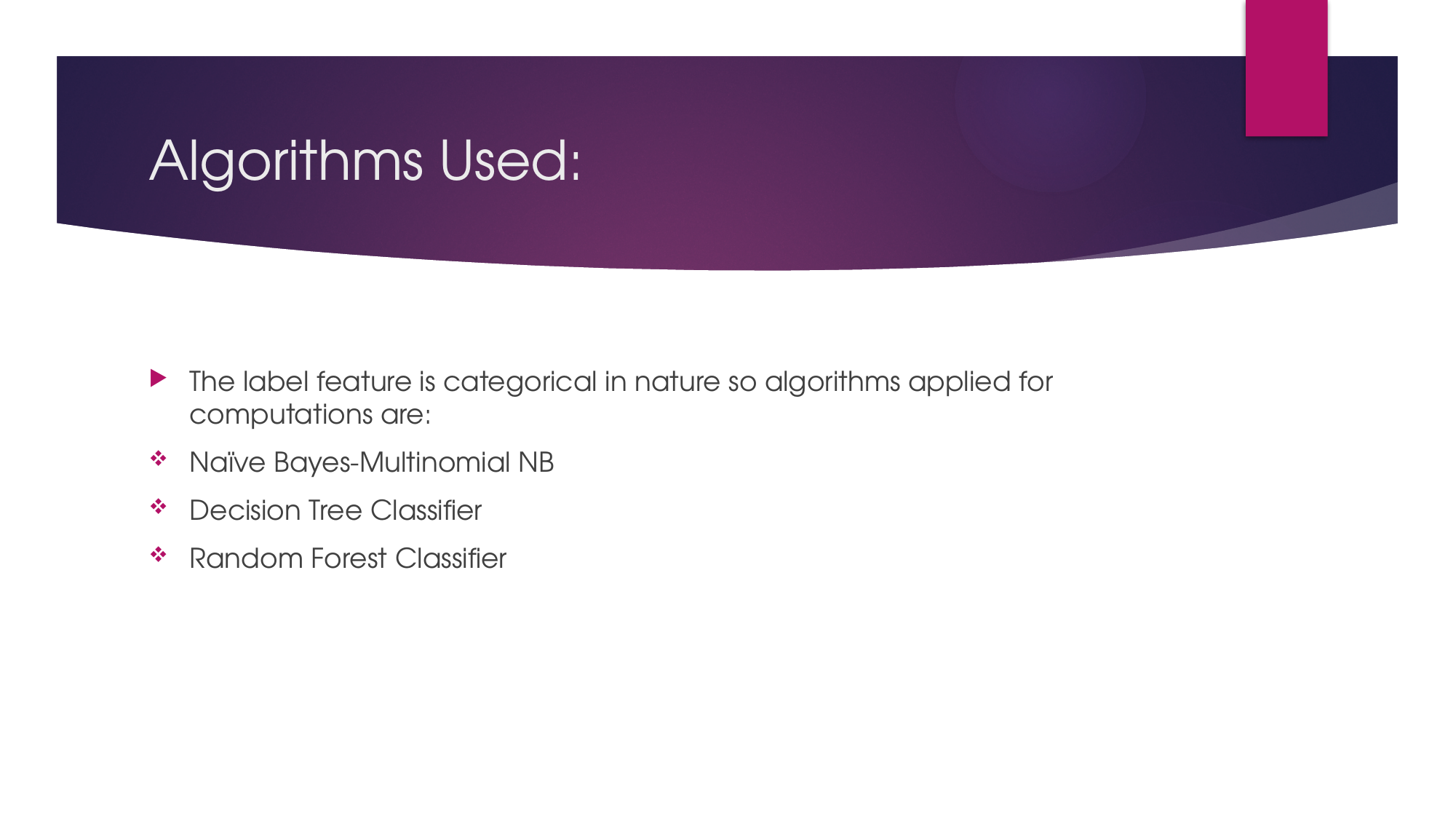

# Algorithms Used:

The label feature is categorical in nature so algorithms applied for computations are:
Naïve Bayes-Multinomial NB
Decision Tree Classifier
Random Forest Classifier